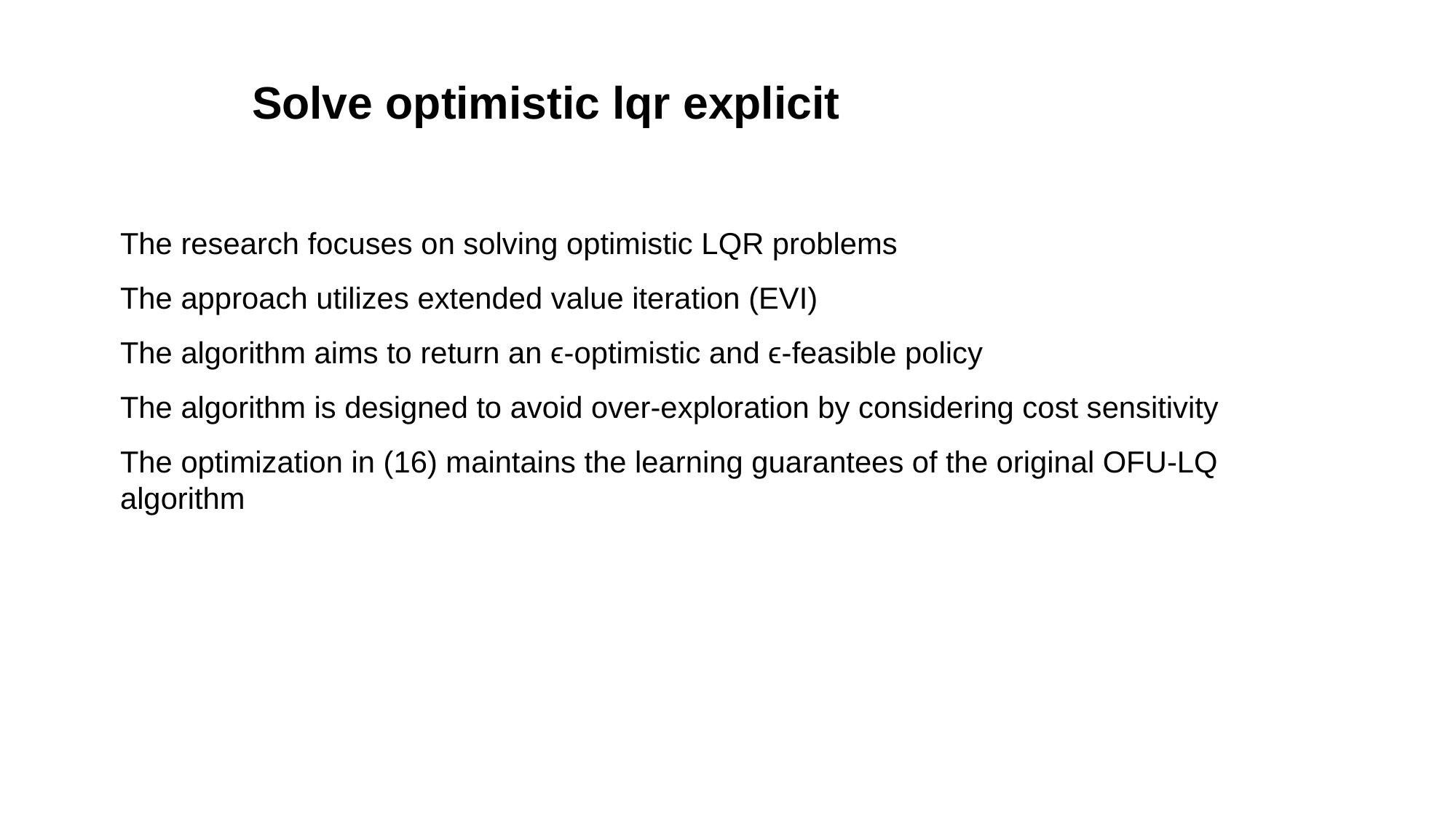

# Solve optimistic lqr explicit

The research focuses on solving optimistic LQR problems
The approach utilizes extended value iteration (EVI)
The algorithm aims to return an ϵ-optimistic and ϵ-feasible policy
The algorithm is designed to avoid over-exploration by considering cost sensitivity
The optimization in (16) maintains the learning guarantees of the original OFU-LQ algorithm